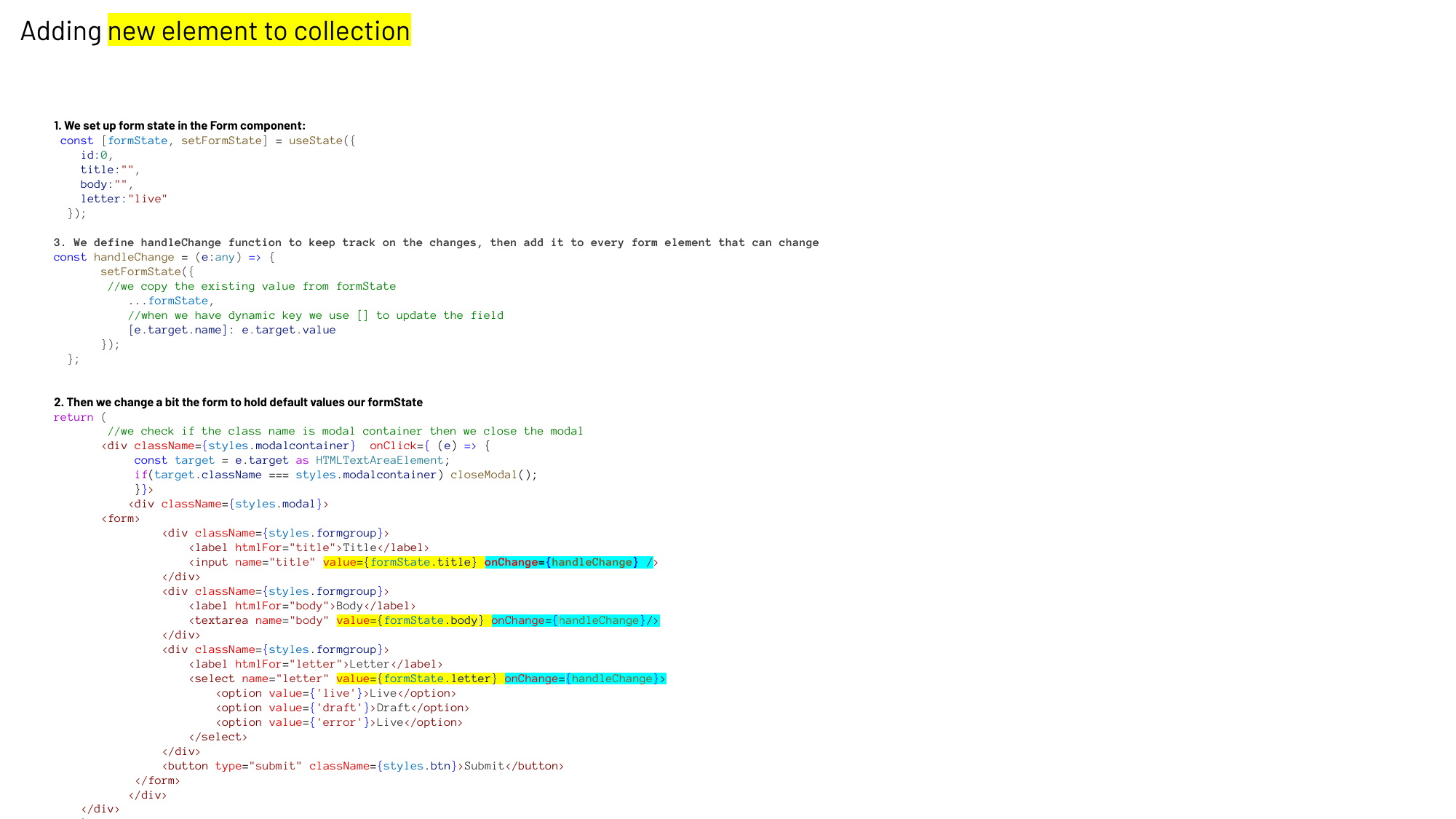

Adding new element to collection
1. We set up form state in the Form component:
 const [formState, setFormState] = useState({
    id:0,
    title:"",
    body:"",
    letter:"live"
  });

3. We define handleChange function to keep track on the changes, then add it to every form element that can change
const handleChange = (e:any) => {
       setFormState({
        //we copy the existing value from formState
           ...formState,
           //when we have dynamic key we use [] to update the field
           [e.target.name]: e.target.value
       });
  };

2. Then we change a bit the form to hold default values our formState
return (
        //we check if the class name is modal container then we close the modal
       <div className={styles.modalcontainer}  onClick={ (e) => {
            const target = e.target as HTMLTextAreaElement;
            if(target.className === styles.modalcontainer) closeModal();
            }}>
           <div className={styles.modal}>
       <form>
                <div className={styles.formgroup}>
                    <label htmlFor="title">Title</label>
                    <input name="title" value={formState.title} onChange={handleChange} />
                </div>
                <div className={styles.formgroup}>
                    <label htmlFor="body">Body</label>
                    <textarea name="body" value={formState.body} onChange={handleChange}/>
                </div>
                <div className={styles.formgroup}>
                    <label htmlFor="letter">Letter</label>
                    <select name="letter" value={formState.letter} onChange={handleChange}>
                        <option value={'live'}>Live</option>
                        <option value={'draft'}>Draft</option>
                        <option value={'error'}>Live</option>
                    </select>
                </div>
                <button type="submit" className={styles.btn}>Submit</button>
            </form>
           </div>
    </div>
    );